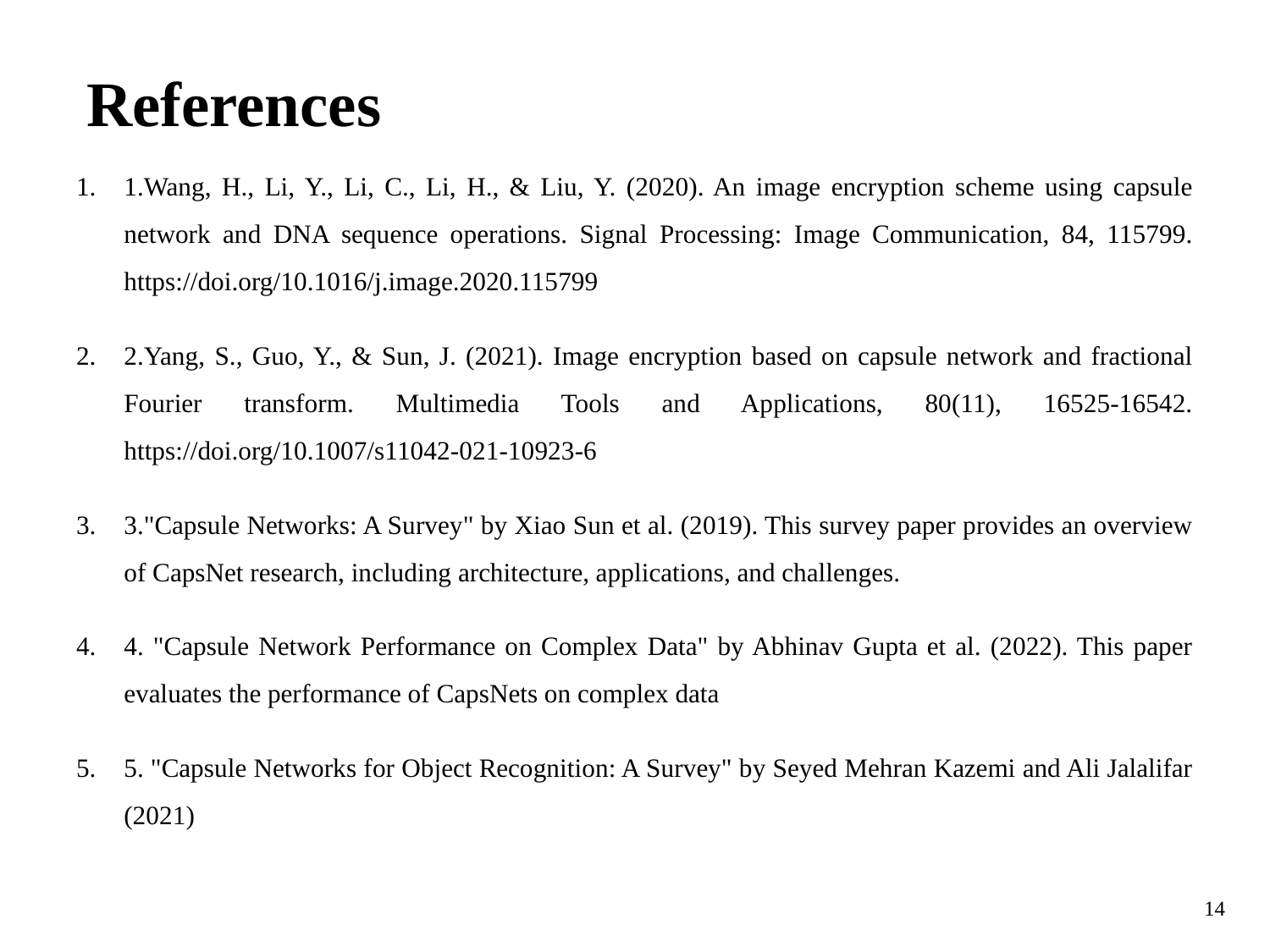

References
1.Wang, H., Li, Y., Li, C., Li, H., & Liu, Y. (2020). An image encryption scheme using capsule network and DNA sequence operations. Signal Processing: Image Communication, 84, 115799. https://doi.org/10.1016/j.image.2020.115799
2.Yang, S., Guo, Y., & Sun, J. (2021). Image encryption based on capsule network and fractional Fourier transform. Multimedia Tools and Applications, 80(11), 16525-16542. https://doi.org/10.1007/s11042-021-10923-6
3."Capsule Networks: A Survey" by Xiao Sun et al. (2019). This survey paper provides an overview of CapsNet research, including architecture, applications, and challenges.
4. "Capsule Network Performance on Complex Data" by Abhinav Gupta et al. (2022). This paper evaluates the performance of CapsNets on complex data
5. "Capsule Networks for Object Recognition: A Survey" by Seyed Mehran Kazemi and Ali Jalalifar (2021)

14